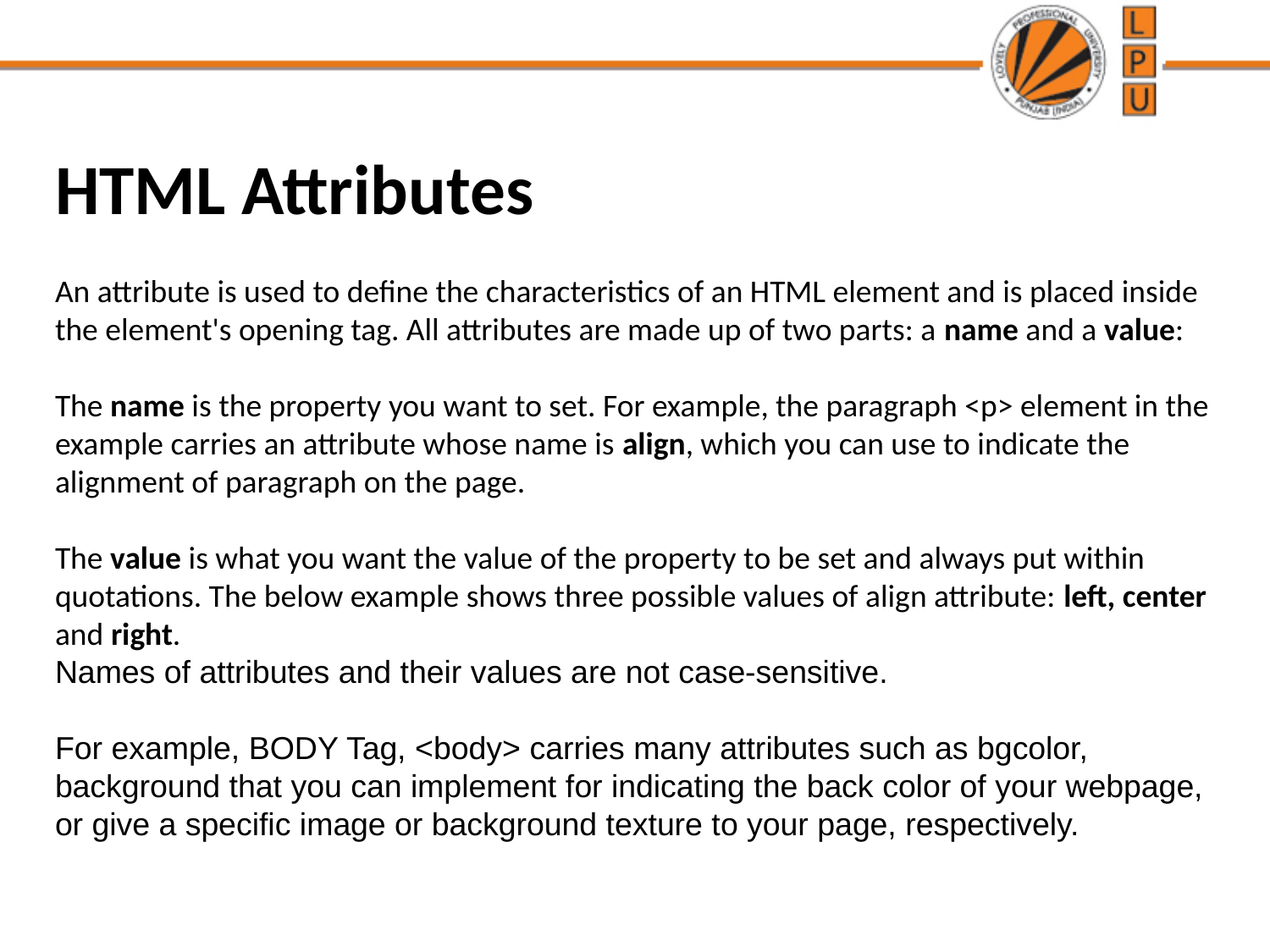

HTML Attributes

An attribute is used to define the characteristics of an HTML element and is placed inside the element's opening tag. All attributes are made up of two parts: a name and a value:

The name is the property you want to set. For example, the paragraph <p> element in the example carries an attribute whose name is align, which you can use to indicate the alignment of paragraph on the page.

The value is what you want the value of the property to be set and always put within quotations. The below example shows three possible values of align attribute: left, center and right.
Names of attributes and their values are not case-sensitive.

For example, BODY Tag, <body> carries many attributes such as bgcolor, background that you can implement for indicating the back color of your webpage, or give a specific image or background texture to your page, respectively.